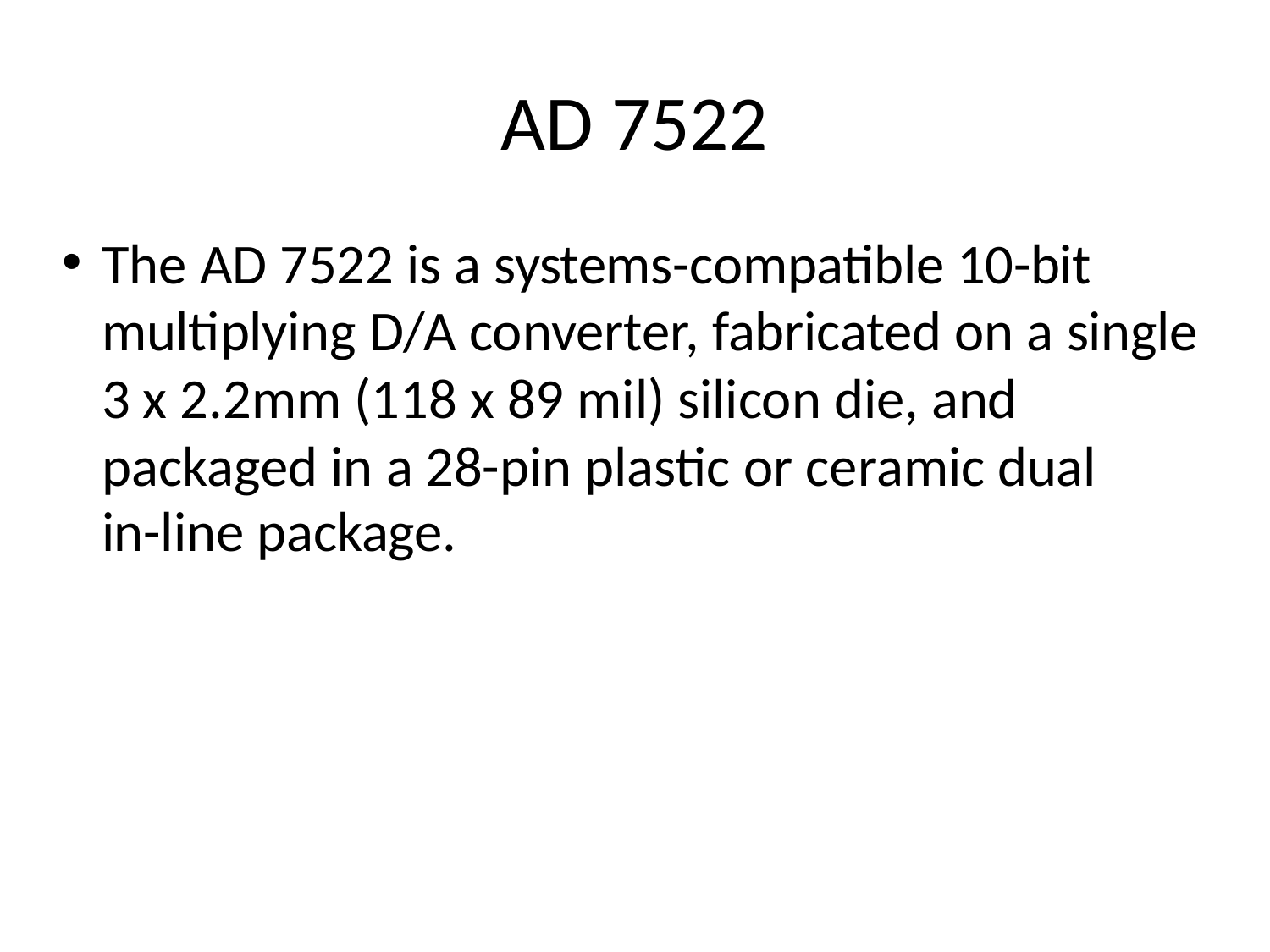

# AD 7522
The AD 7522 is a systems-compatible 10-bit multiplying D/A converter, fabricated on a single 3 x 2.2mm (118 x 89 mil) silicon die, and packaged in a 28-pin plastic or ceramic dual
in-line package.